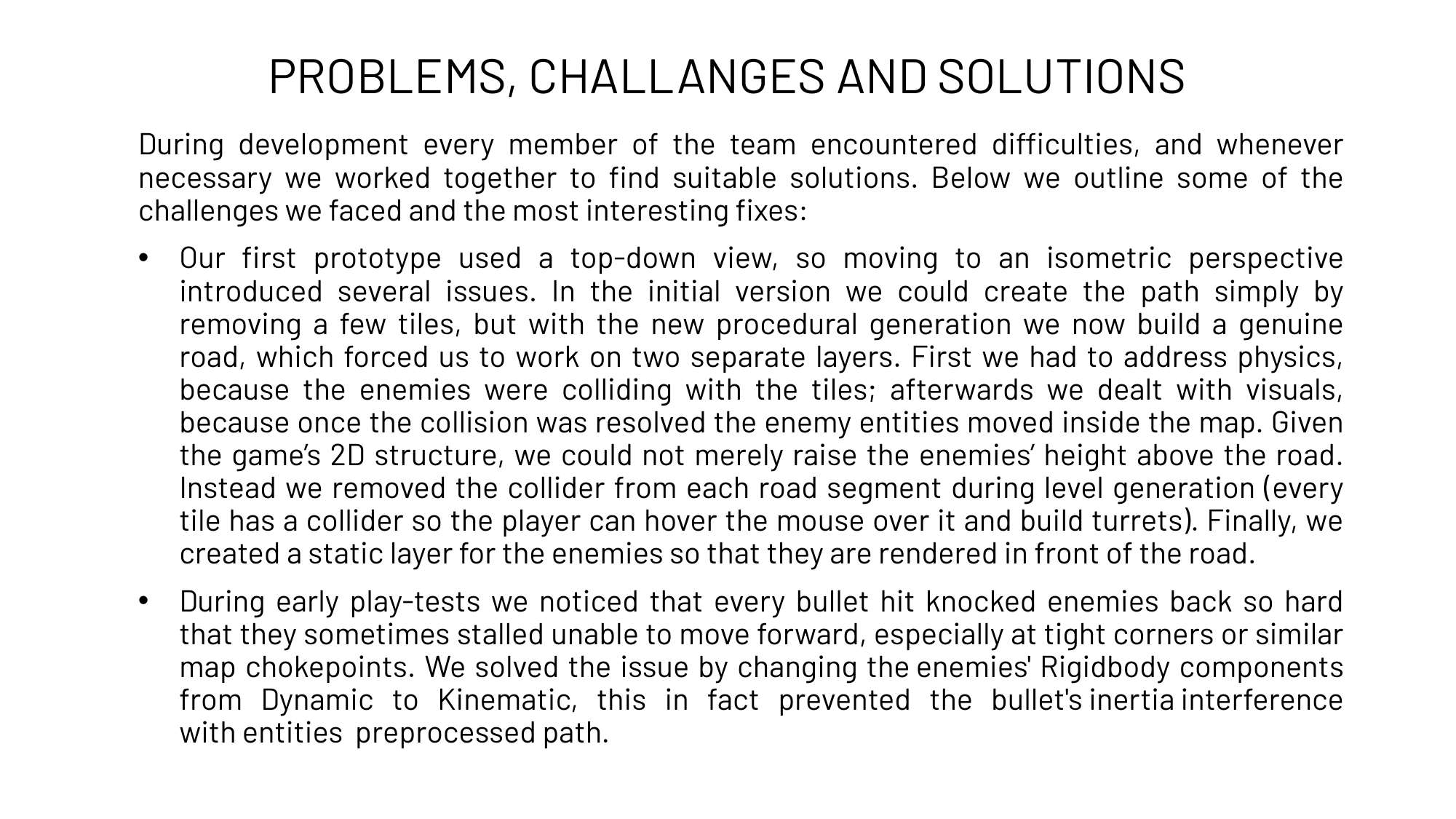

# PROBLEMS, CHALLANGES AND SOLUTIONS
During development every member of the team encountered difficulties, and whenever necessary we worked together to find suitable solutions. Below we outline some of the challenges we faced and the most interesting fixes:
Our first prototype used a top-down view, so moving to an isometric perspective introduced several issues. In the initial version we could create the path simply by removing a few tiles, but with the new procedural generation we now build a genuine road, which forced us to work on two separate layers. First we had to address physics, because the enemies were colliding with the tiles; afterwards we dealt with visuals, because once the collision was resolved the enemy entities moved inside the map. Given the game’s 2D structure, we could not merely raise the enemies’ height above the road. Instead we removed the collider from each road segment during level generation (every tile has a collider so the player can hover the mouse over it and build turrets). Finally, we created a static layer for the enemies so that they are rendered in front of the road.
During early play-tests we noticed that every bullet hit knocked enemies back so hard that they sometimes stalled unable to move forward, especially at tight corners or similar map chokepoints. We solved the issue by changing the enemies' Rigidbody components from Dynamic to Kinematic, this in fact prevented the bullet's inertia interference with entities  preprocessed path.